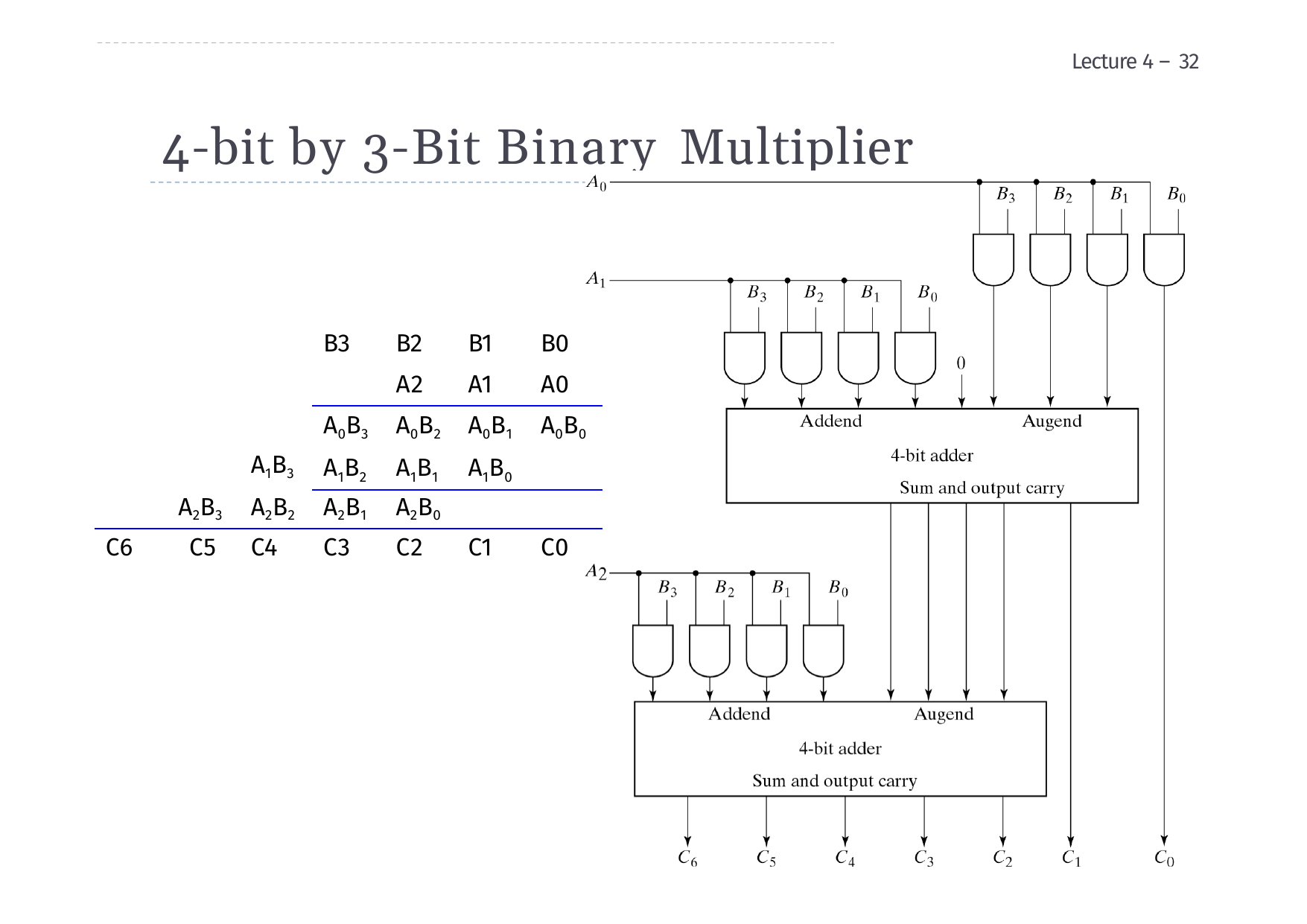

Lecture 4 – 32
# 4-bit by 3-Bit Binary Multiplier

|  |  | B3 | B2 A2 | B1 A1 | B0 A0 |
| --- | --- | --- | --- | --- | --- |
|  | A1B3 | A0B3 A1B2 | A0B2 A1B1 | A0B1 A1B0 | A0B0 |
| A2B3 | A2B2 | A2B1 | A2B0 |  |  |
| C6 C5 | C4 | C3 | C2 | C1 | C0 |